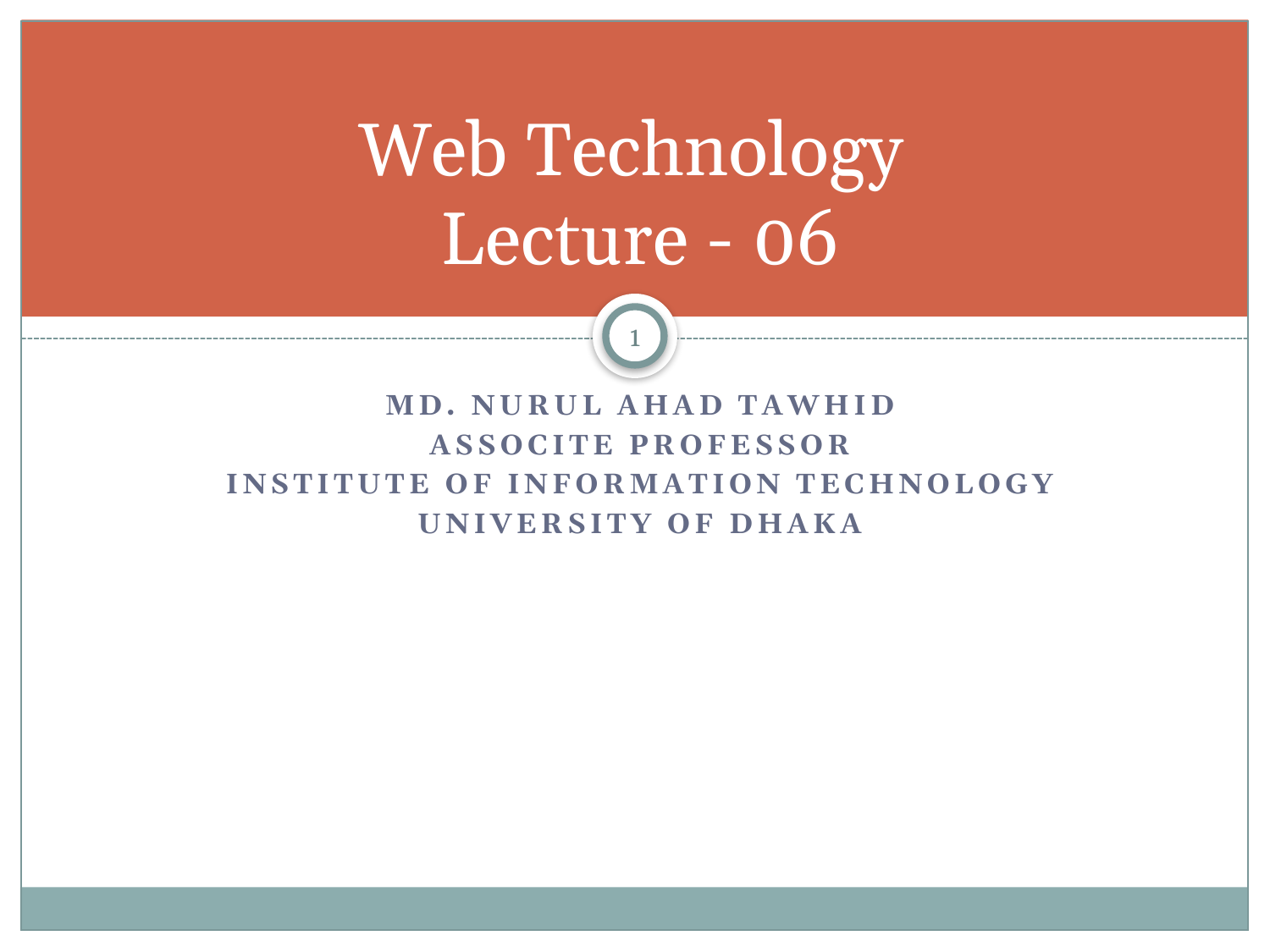

# Web Technology Lecture - 06
1
Md. Nurul ahad tawhid
Associte professor
Institute of information technology
University of dhaka